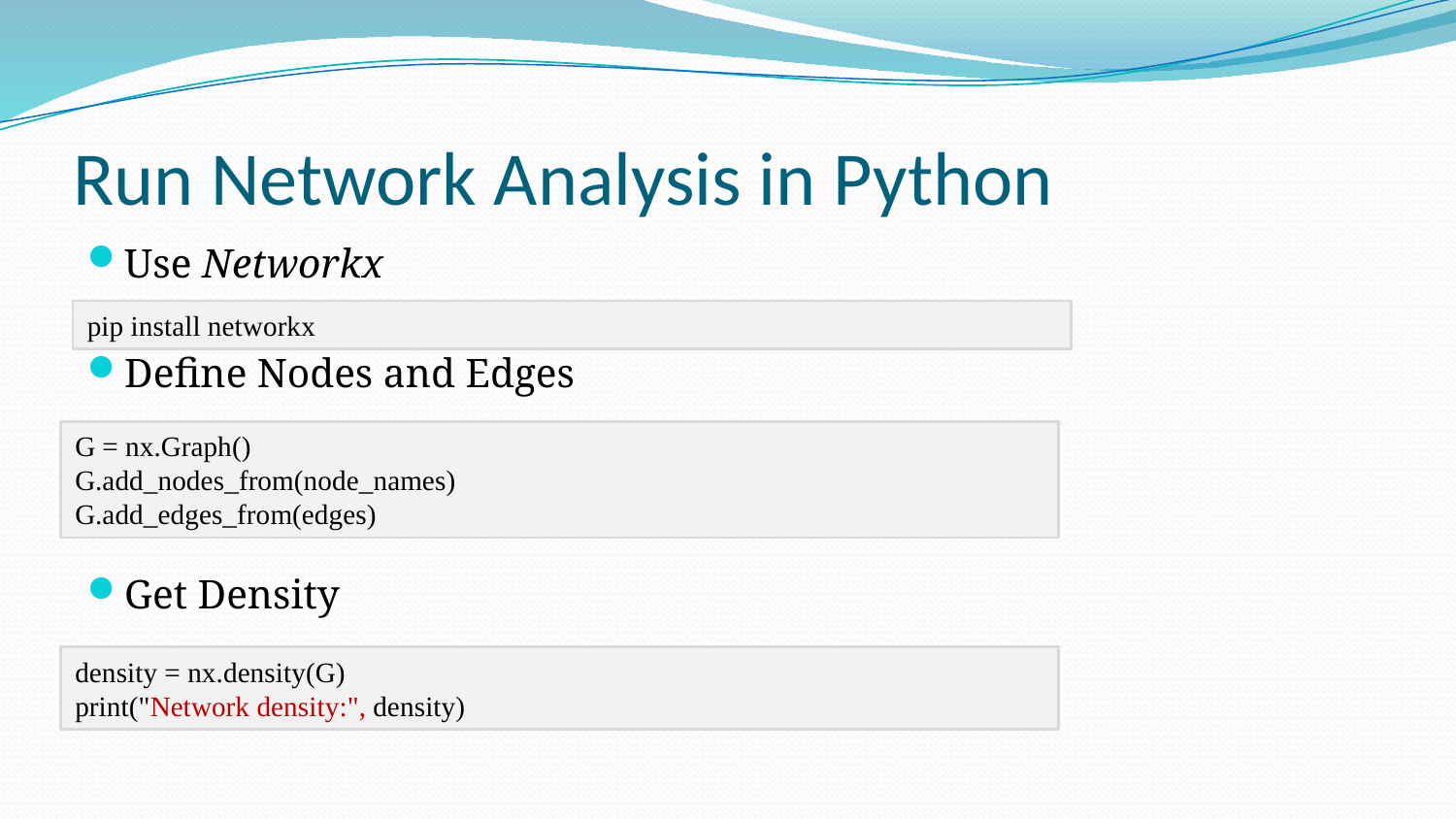

# Run Network Analysis in Python
Use Networkx

Define Nodes and Edges

Get Density
pip install networkx
G = nx.Graph()
G.add_nodes_from(node_names)
G.add_edges_from(edges)
density = nx.density(G)
print("Network density:", density)